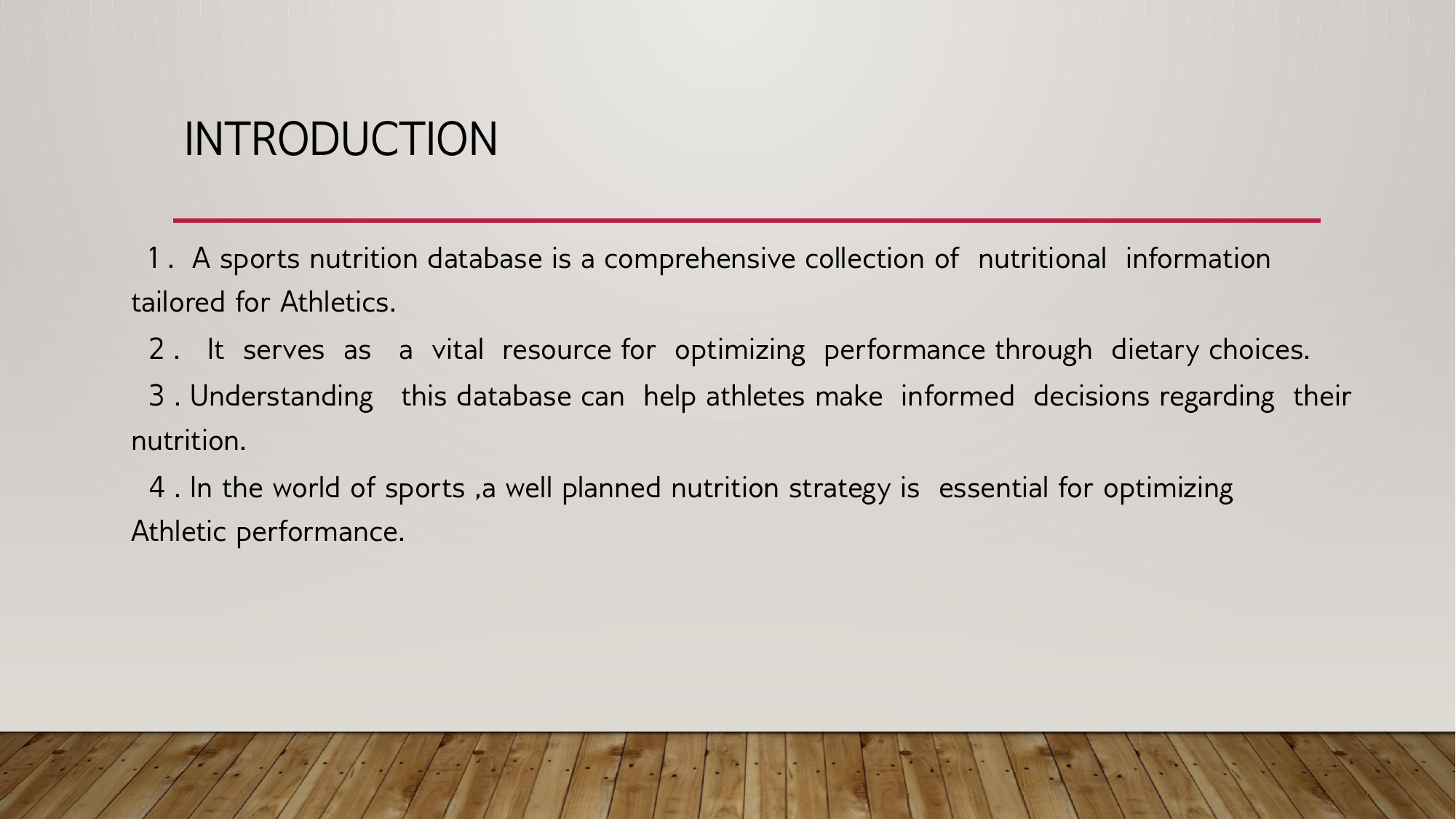

# introduction
  1 .  A sports nutrition database is a comprehensive collection of  nutritional  information  tailored for Athletics.
  2 .   It  serves  as   a  vital  resource for  optimizing  performance through  dietary choices.
  3 . Understanding   this database can  help athletes make  informed  decisions regarding  their nutrition.
  4 . In the world of sports ,a well planned nutrition strategy is  essential for optimizing   Athletic performance.